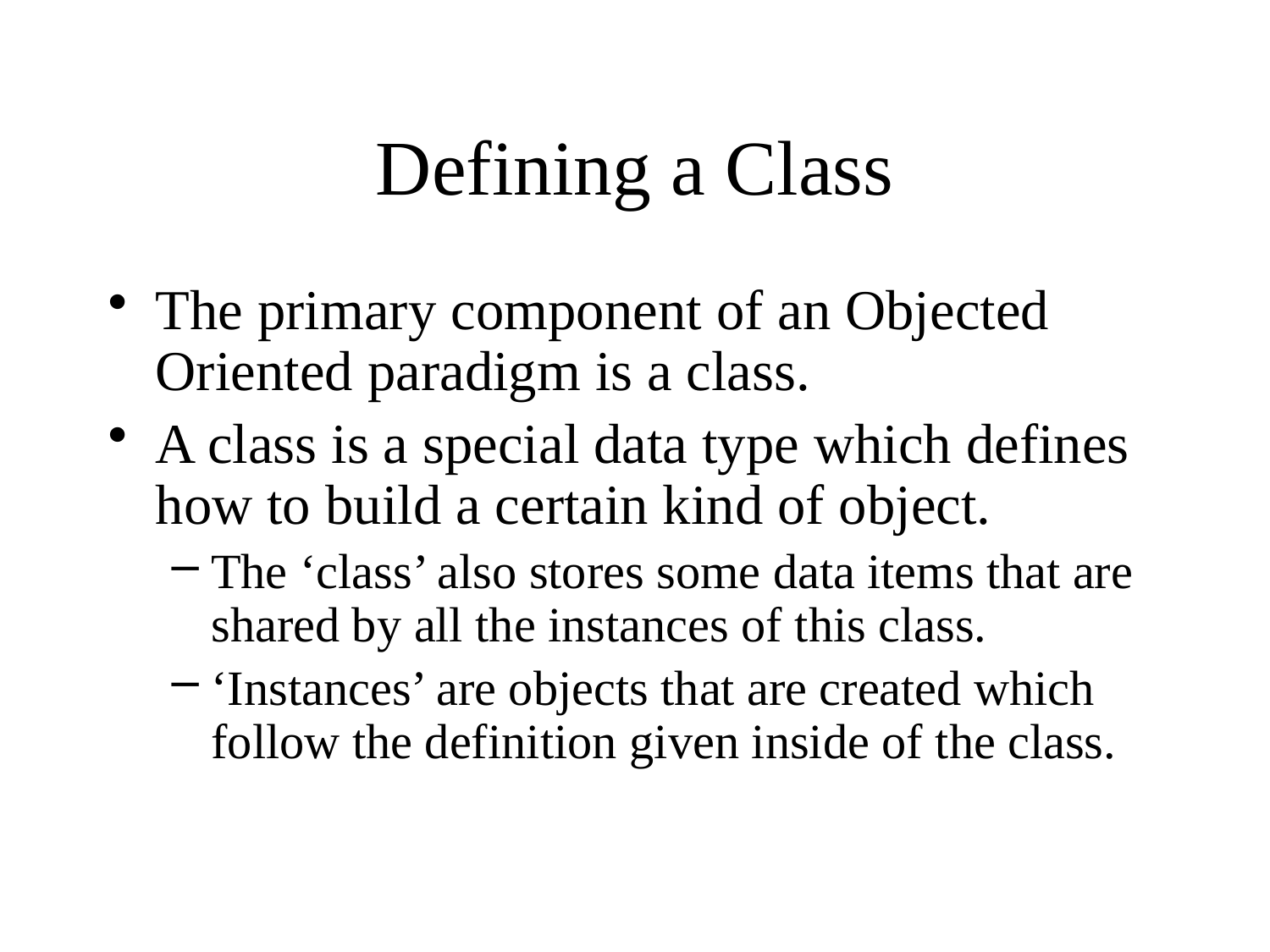

# Defining a Class
The primary component of an Objected Oriented paradigm is a class.
A class is a special data type which defines how to build a certain kind of object.
The ‘class’ also stores some data items that are shared by all the instances of this class.
‘Instances’ are objects that are created which follow the definition given inside of the class.